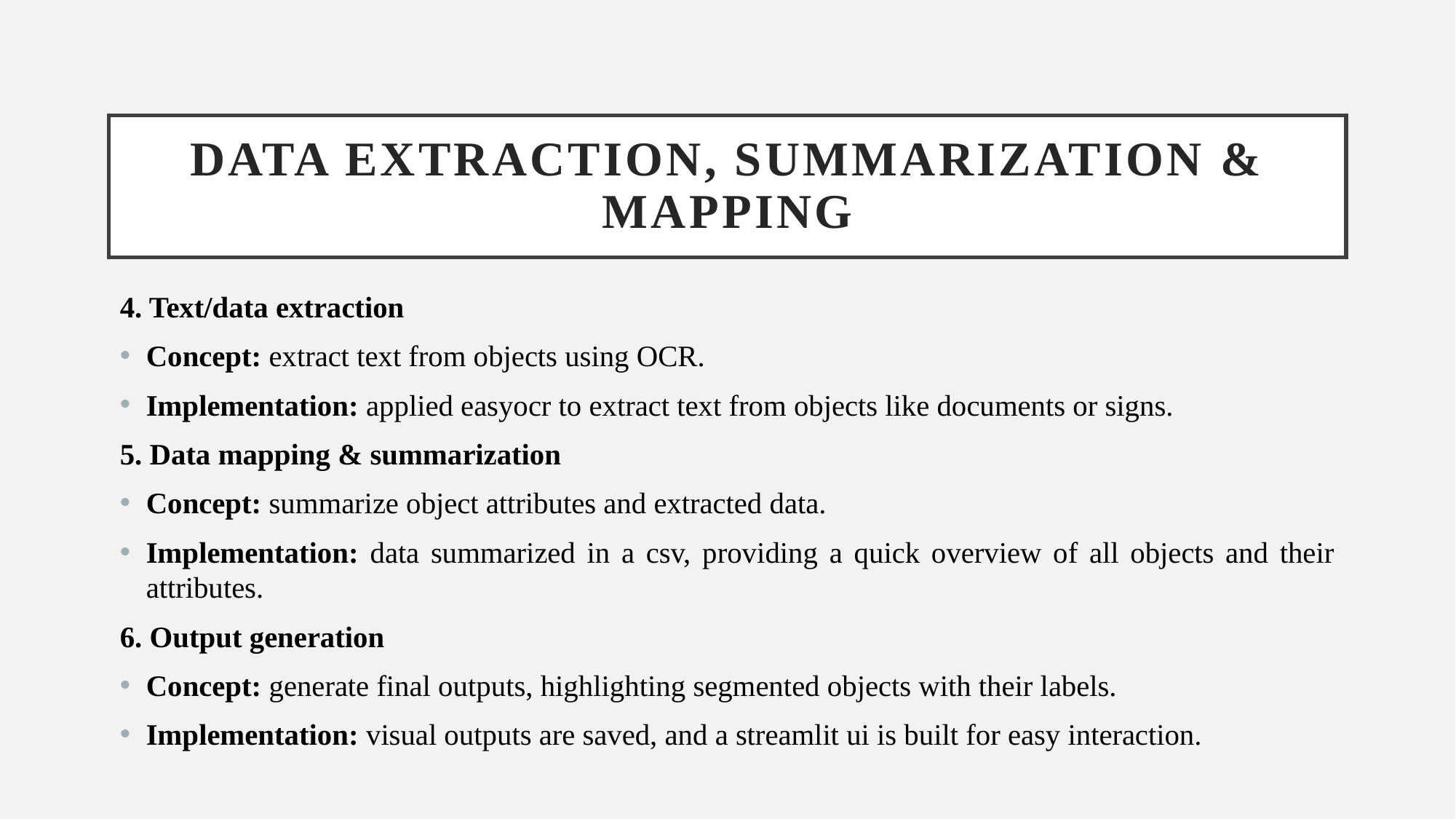

# Data Extraction, Summarization & Mapping
4. Text/data extraction
Concept: extract text from objects using OCR.
Implementation: applied easyocr to extract text from objects like documents or signs.
5. Data mapping & summarization
Concept: summarize object attributes and extracted data.
Implementation: data summarized in a csv, providing a quick overview of all objects and their attributes.
6. Output generation
Concept: generate final outputs, highlighting segmented objects with their labels.
Implementation: visual outputs are saved, and a streamlit ui is built for easy interaction.